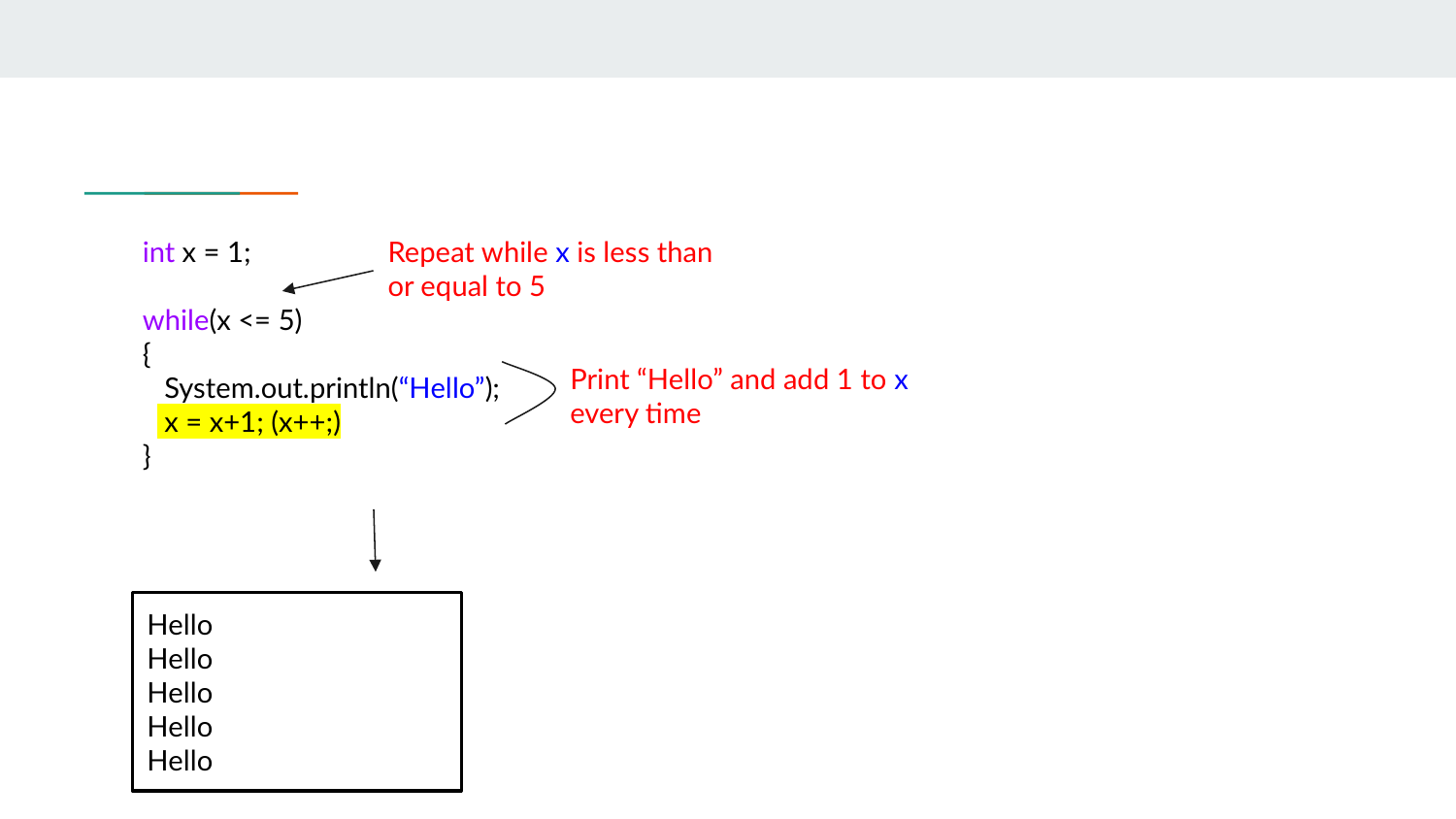

int x = 1;

while(x <= 5)
{
   System.out.println(“Hello”);
   x = x+1; (x++;)
}

Repeat while x is less than or equal to 5
Print “Hello” and add 1 to x
every time

Hello
Hello
Hello
Hello
Hello